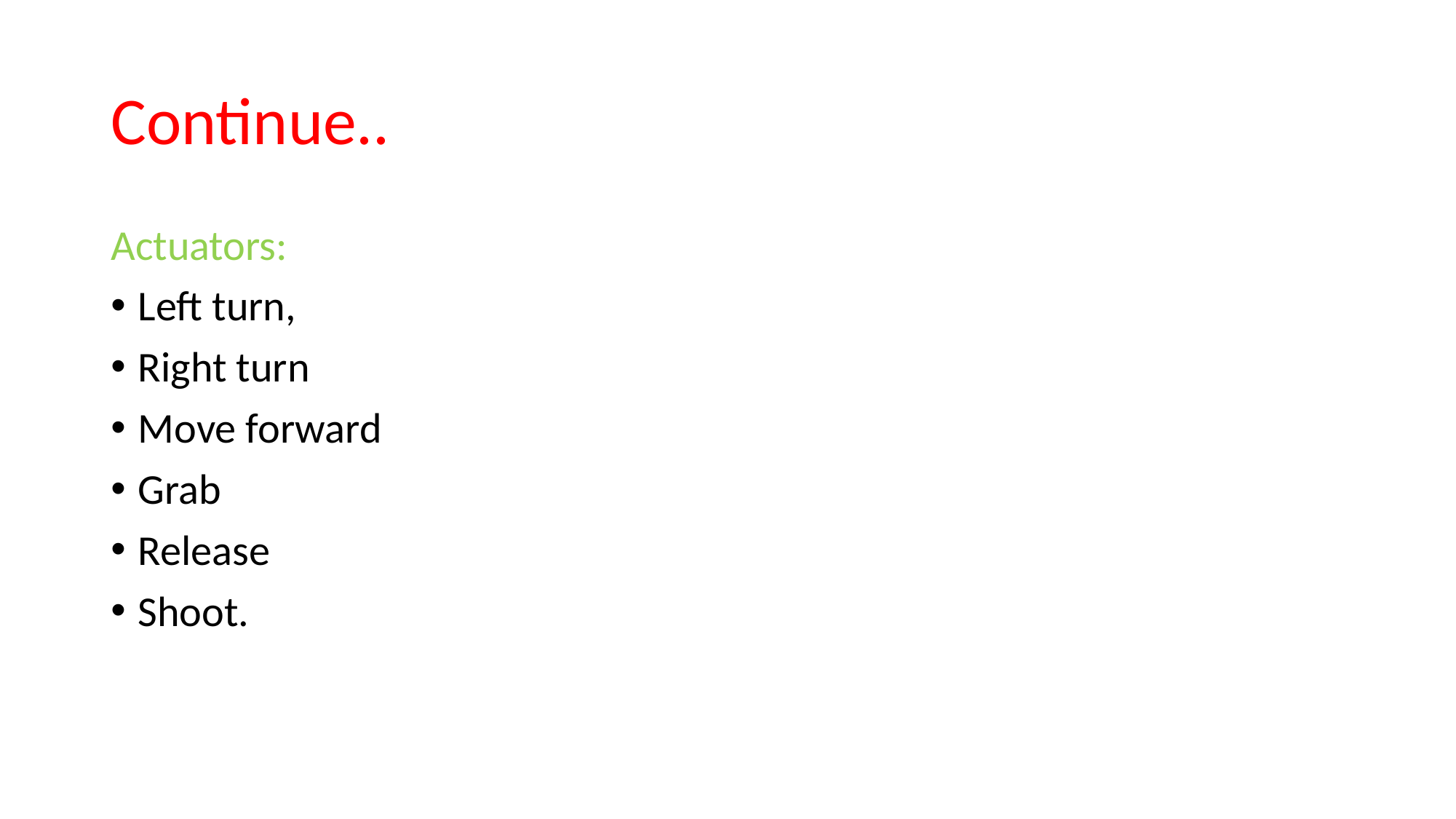

Continue..
Actuators:
Left turn,
Right turn
Move forward
Grab
Release
Shoot.